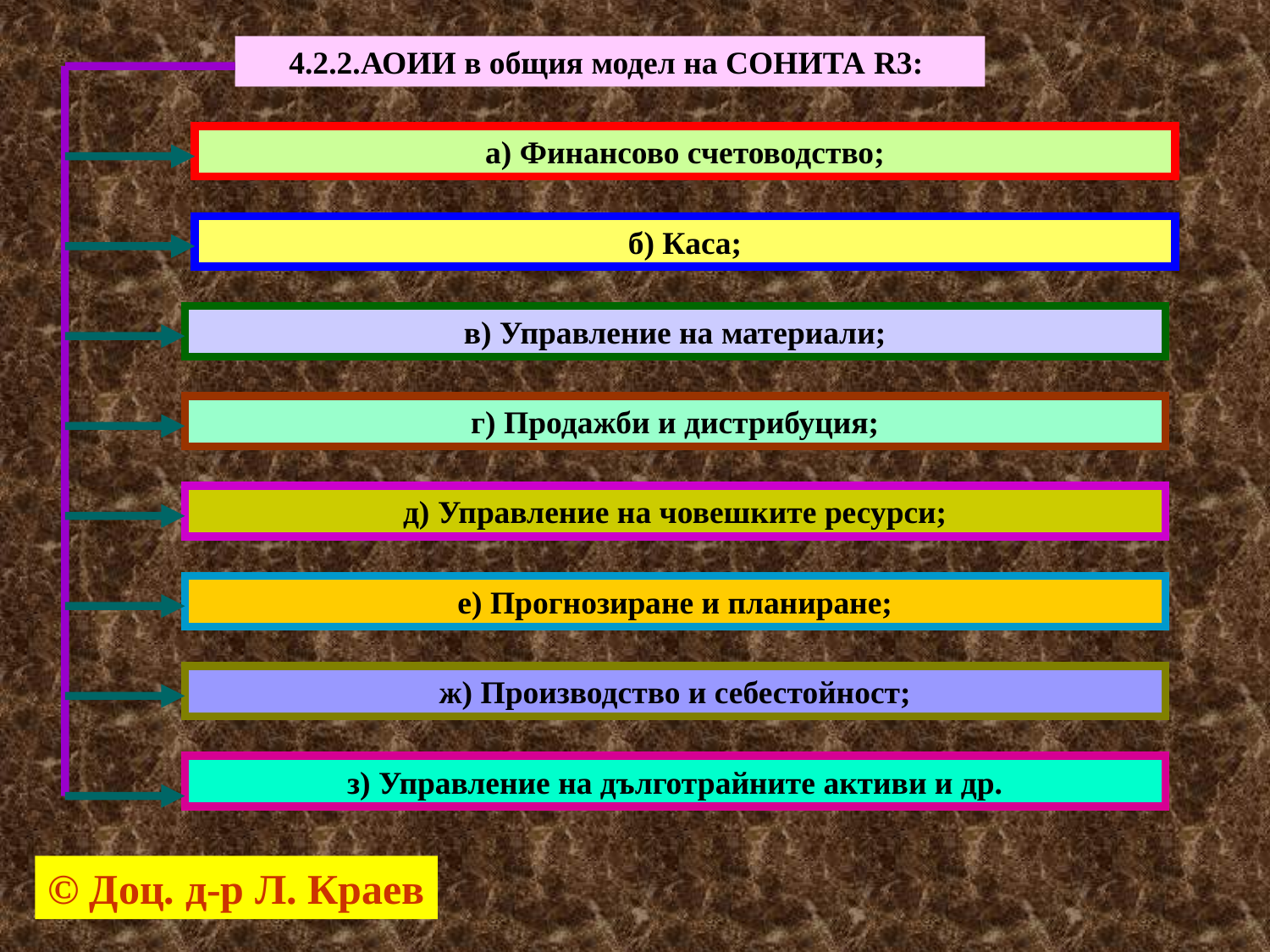

4.2.2.АОИИ в общия модел на СОНИТА R3:

а) Финансово счетоводство;

б) Каса;

в) Управление на материали;

г) Продажби и дистрибуция;

д) Управление на човешките ресурси;

е) Прогнозиране и планиране;

ж) Производство и себестойност;

з) Управление на дълготрайните активи и др.

© Доц. д-р Л. Краев